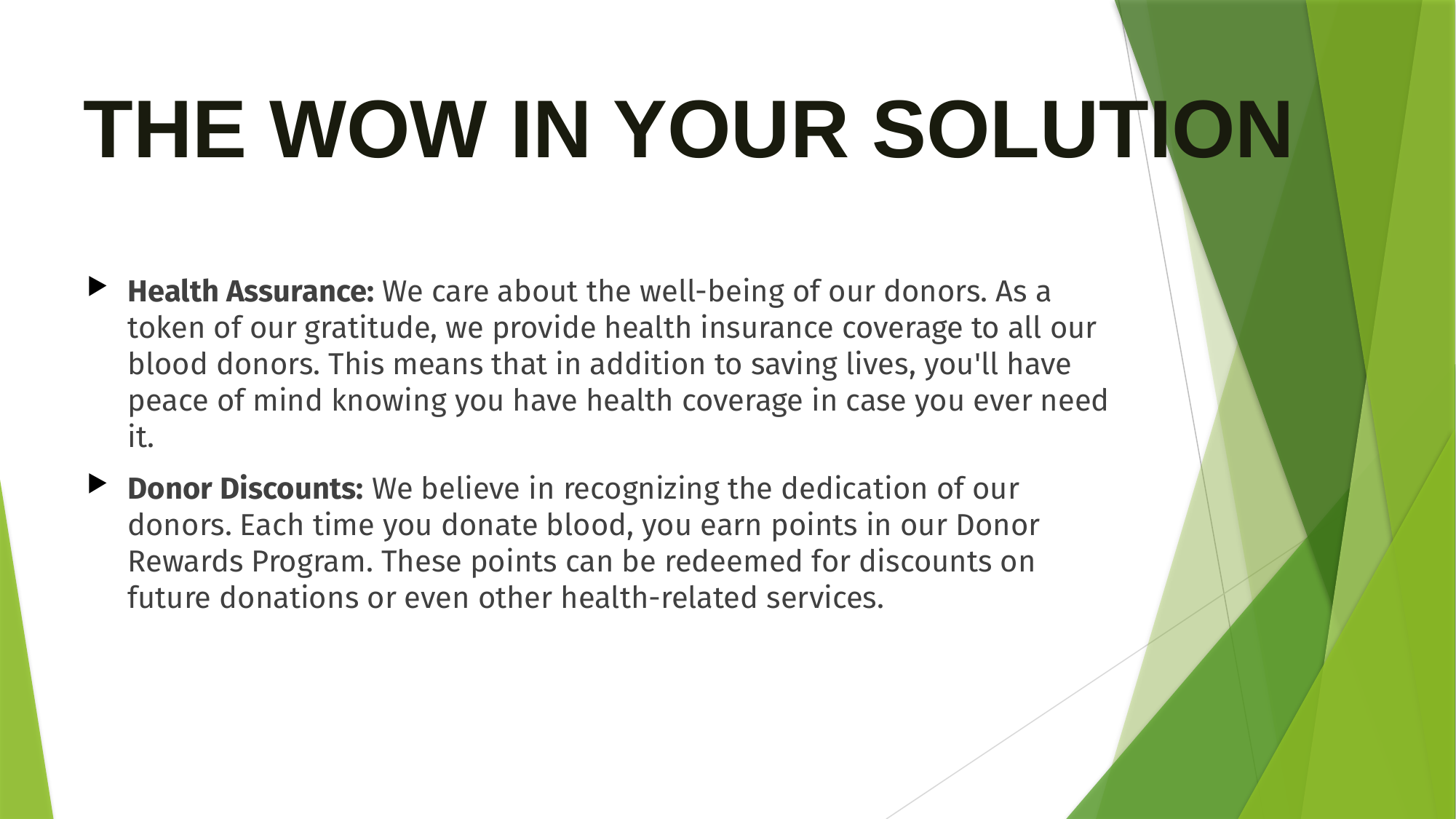

THE WOW IN YOUR SOLUTION
Health Assurance: We care about the well-being of our donors. As a token of our gratitude, we provide health insurance coverage to all our blood donors. This means that in addition to saving lives, you'll have peace of mind knowing you have health coverage in case you ever need it.
Donor Discounts: We believe in recognizing the dedication of our donors. Each time you donate blood, you earn points in our Donor Rewards Program. These points can be redeemed for discounts on future donations or even other health-related services.